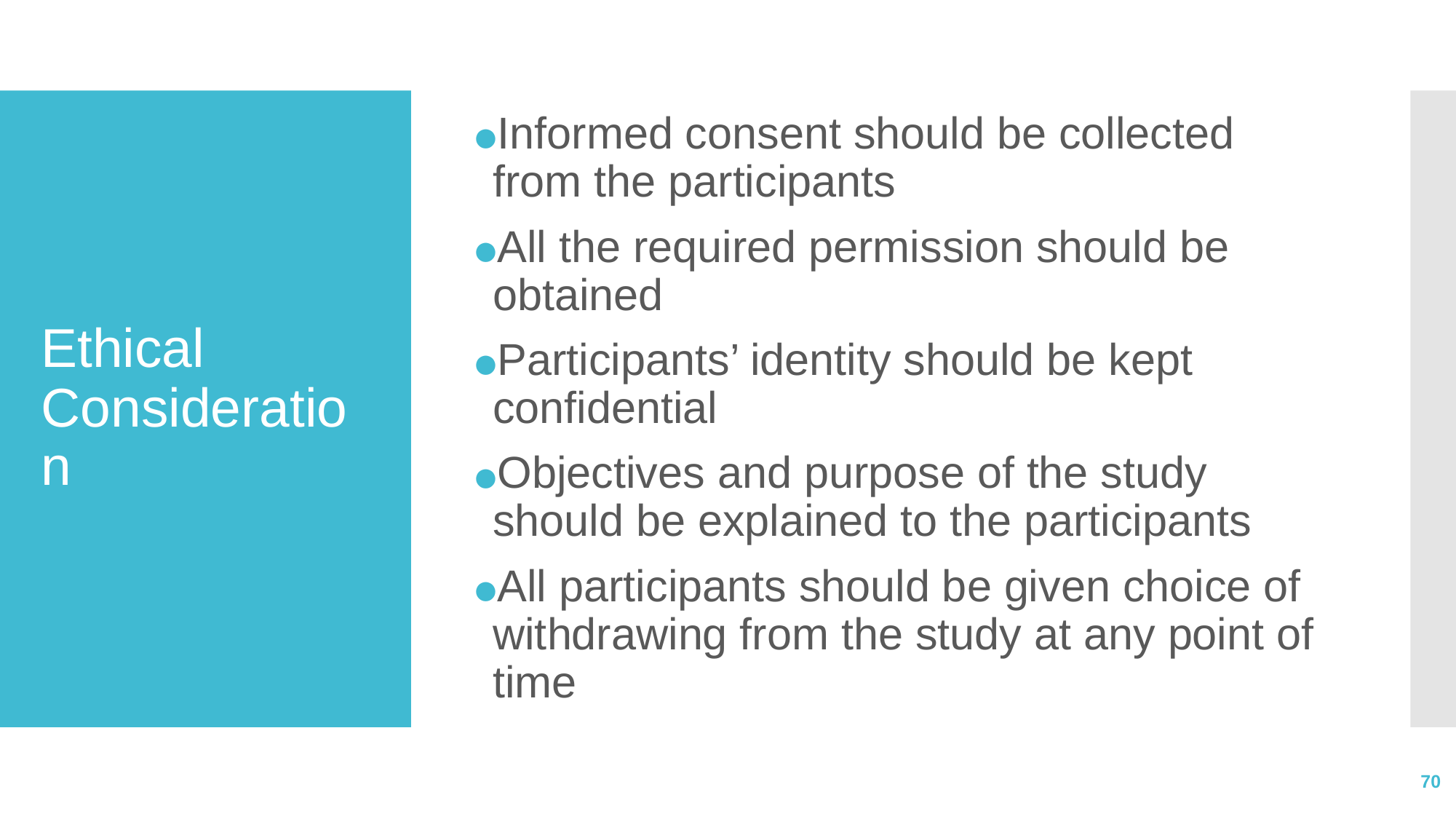

Informed consent should be collected from the participants
All the required permission should be obtained
Participants’ identity should be kept confidential
Objectives and purpose of the study should be explained to the participants
All participants should be given choice of withdrawing from the study at any point of time
# Ethical Consideration
70